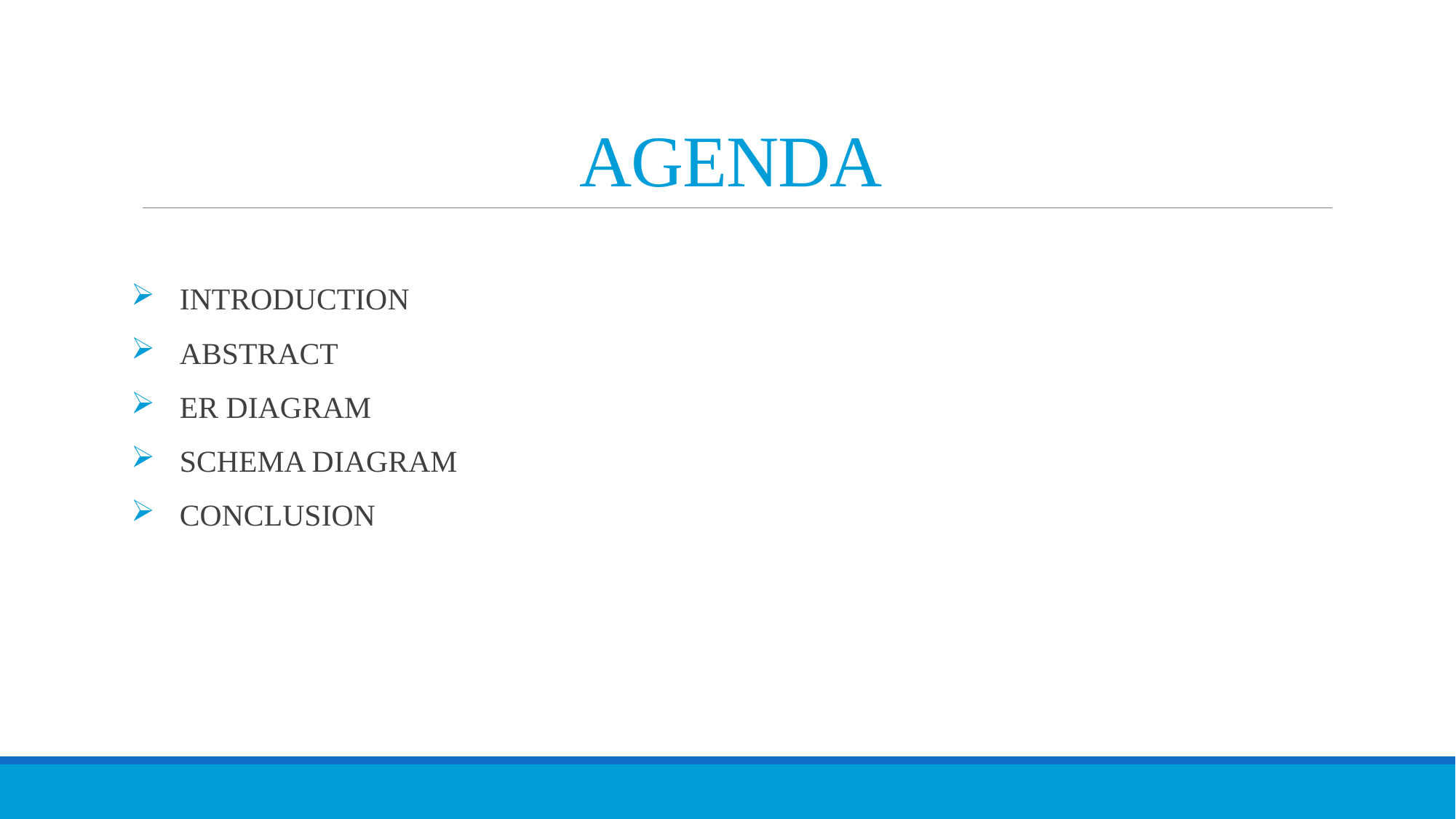

# AGENDA

 INTRODUCTION
 ABSTRACT
 ER DIAGRAM
 SCHEMA DIAGRAM
 CONCLUSION